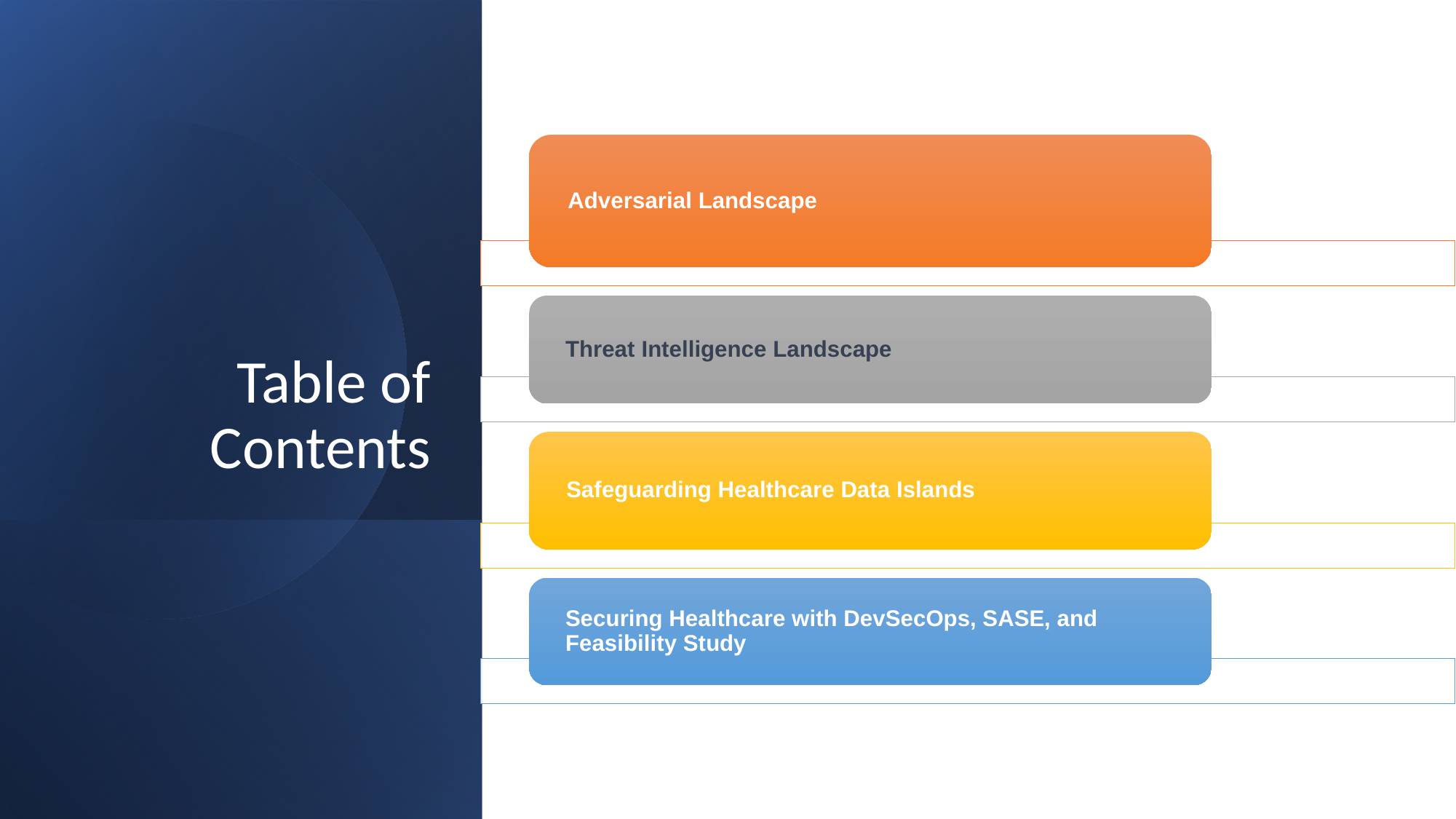

Adversarial Landscape
Threat Intelligence Landscape
Safeguarding Healthcare Data Islands
Securing Healthcare with DevSecOps, SASE, and Feasibility Study

# Table of Contents